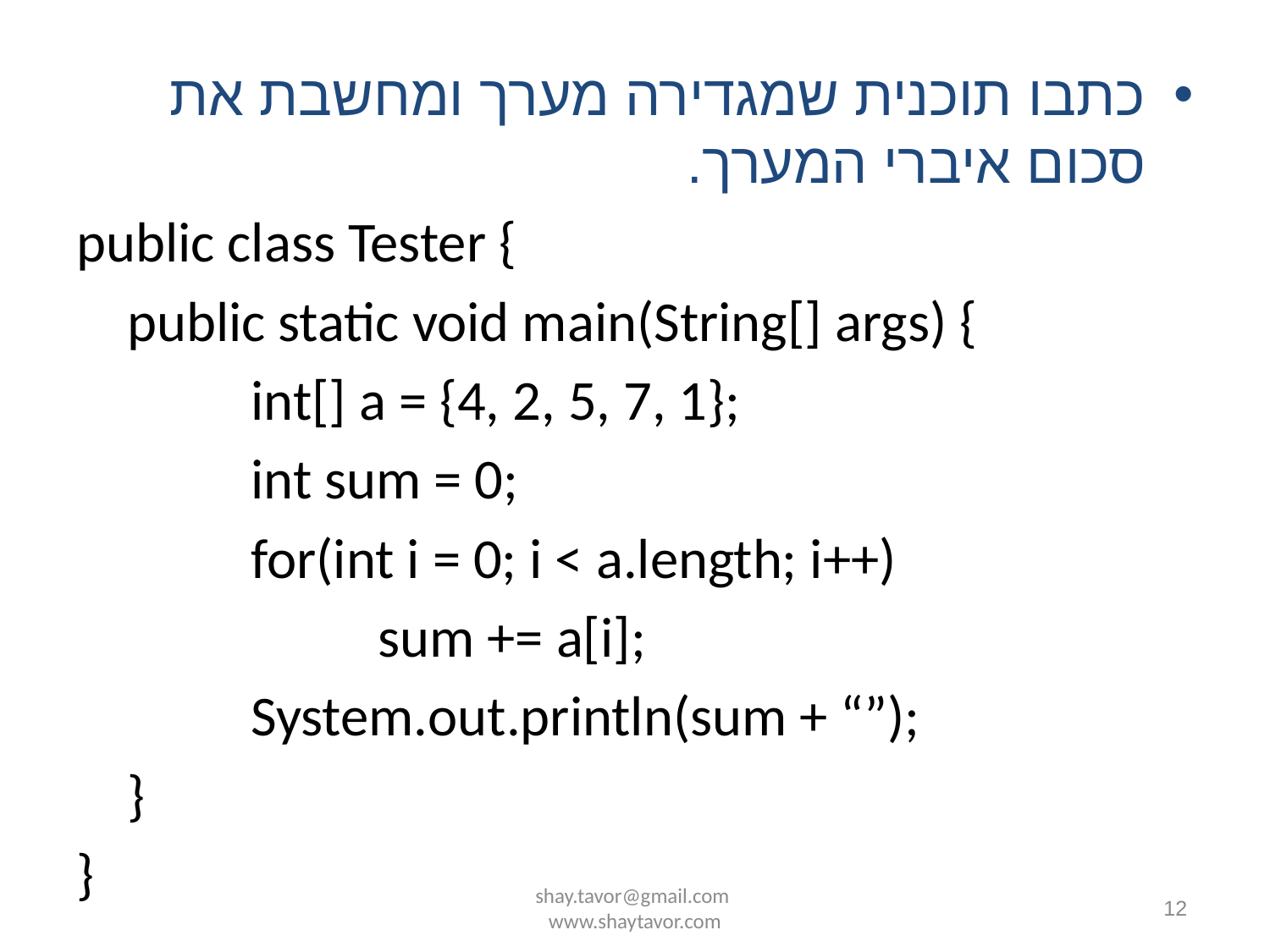

כתבו תוכנית שמגדירה מערך ומחשבת את סכום איברי המערך.
public class Tester {
    public static void main(String[] args) {
		int[] a = {4, 2, 5, 7, 1};
		int sum = 0;
		for(int i = 0; i < a.length; i++)
			sum += a[i];
		System.out.println(sum + “”);
    }
}

shay.tavor@gmail.com  www.shaytavor.com
12